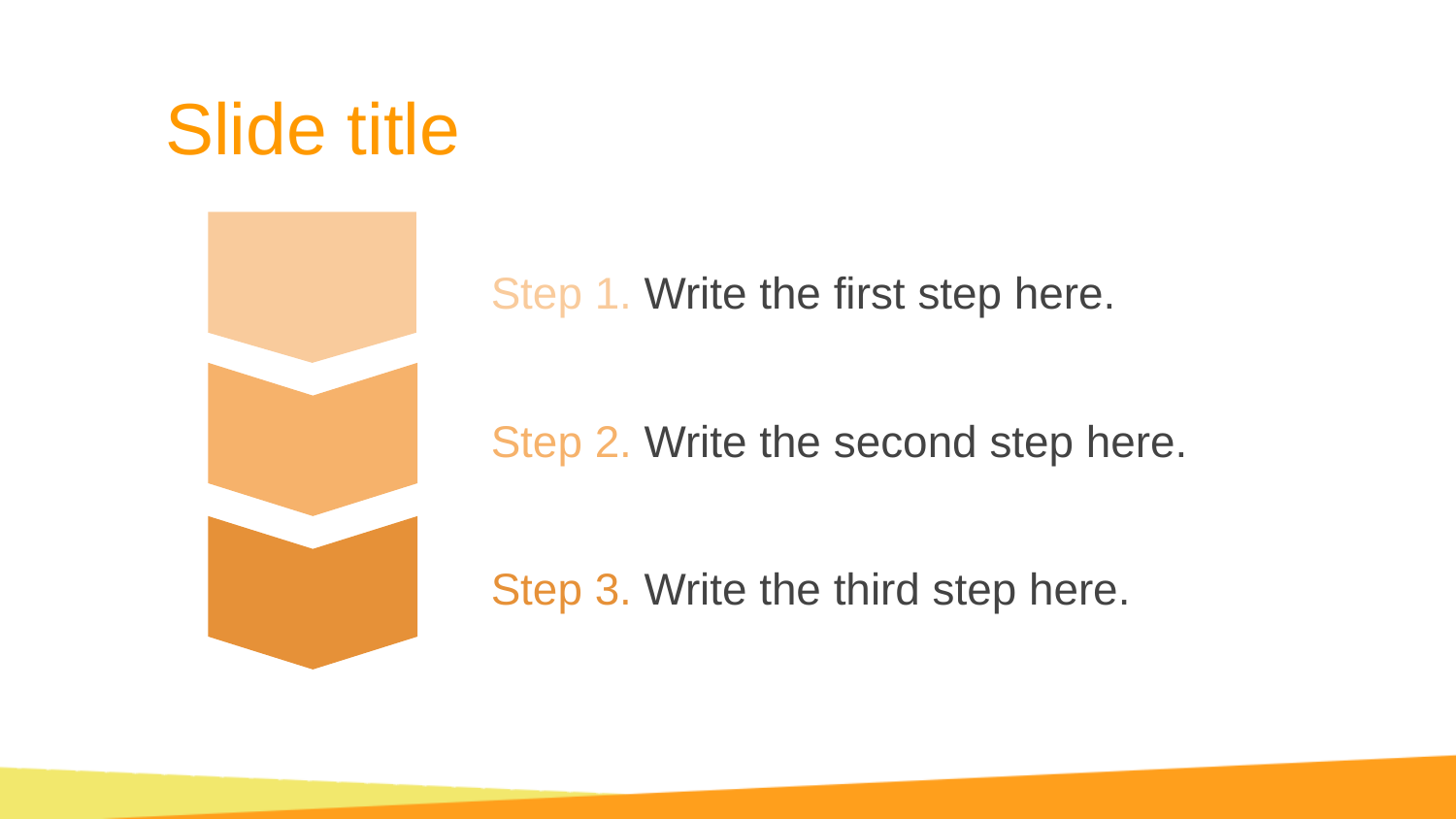

# Slide title

Step 1. Write the first step here.

Step 2. Write the second step here.

Step 3. Write the third step here.